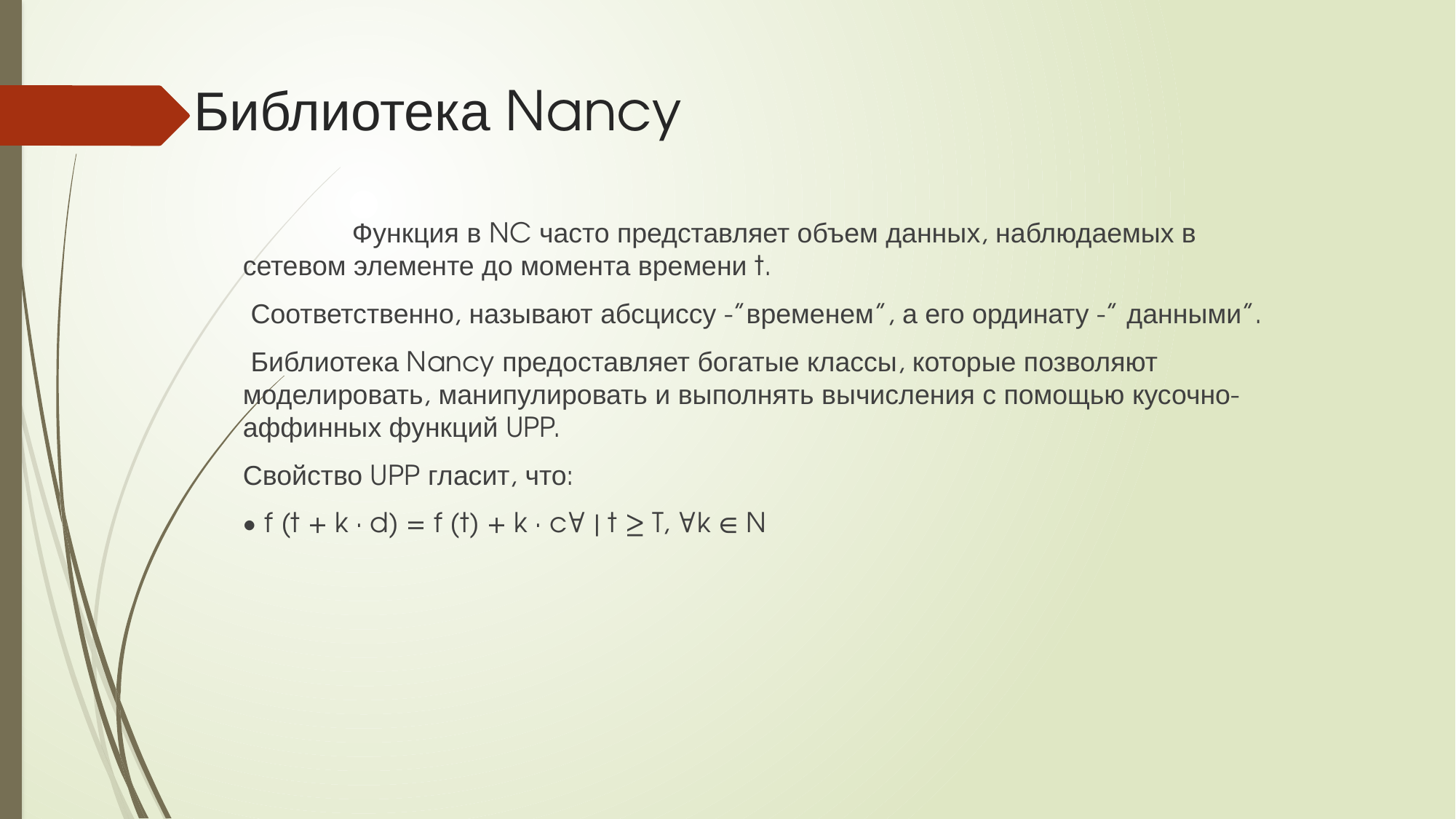

# Библиотека Nancy
	Функция в NC часто представляет объем данных, наблюдаемых в сетевом элементе до момента времени t.
 Соответственно, называют абсциссу -”временем”, а его ординату -” данными”.
 Библиотека Nancy предоставляет богатые классы, которые позволяют моделировать, манипулировать и выполнять вычисления с помощью кусочно-аффинных функций UPP.
Свойство UPP гласит, что:
• f (t + k · d) = f (t) + k · c∀ | t ≥ T, ∀k ∈ N